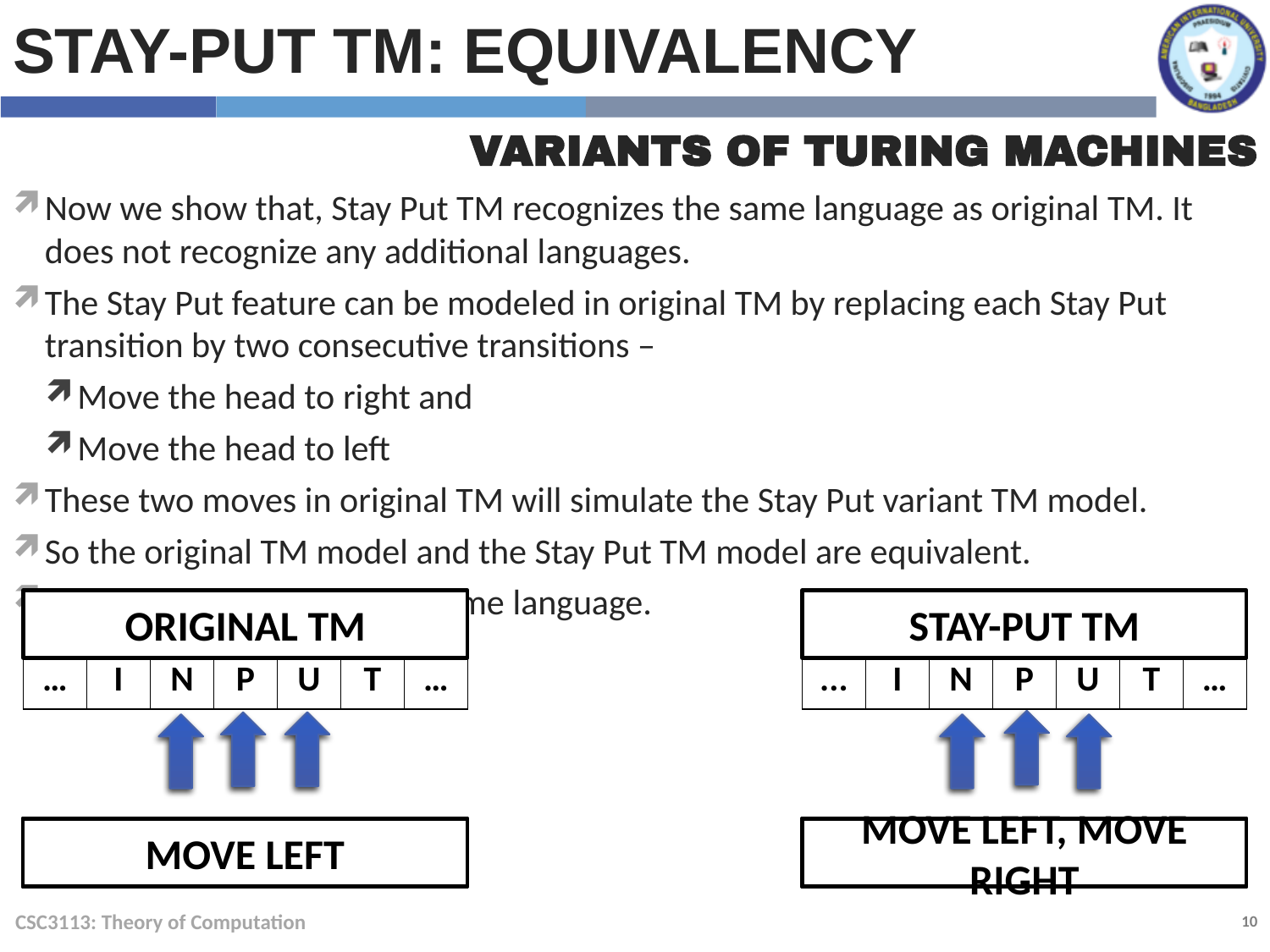

Stay-Put TM: Equivalency
Variants of Turing Machines
Now we show that, Stay Put TM recognizes the same language as original TM. It does not recognize any additional languages.
The Stay Put feature can be modeled in original TM by replacing each Stay Put transition by two consecutive transitions –
Move the head to right and
Move the head to left
These two moves in original TM will simulate the Stay Put variant TM model.
So the original TM model and the Stay Put TM model are equivalent.
Hence, they recognize the same language.
Original TM
Stay-Put TM
| … | I | N | P | U | T | … |
| --- | --- | --- | --- | --- | --- | --- |
| ... | I | N | P | U | T | … |
| --- | --- | --- | --- | --- | --- | --- |

STAY-PUT
Move RIGHT
Move LEFT
Move RIGHT
Move LEFT
Move LEFT, Move RIGHT
CSC3113: Theory of Computation